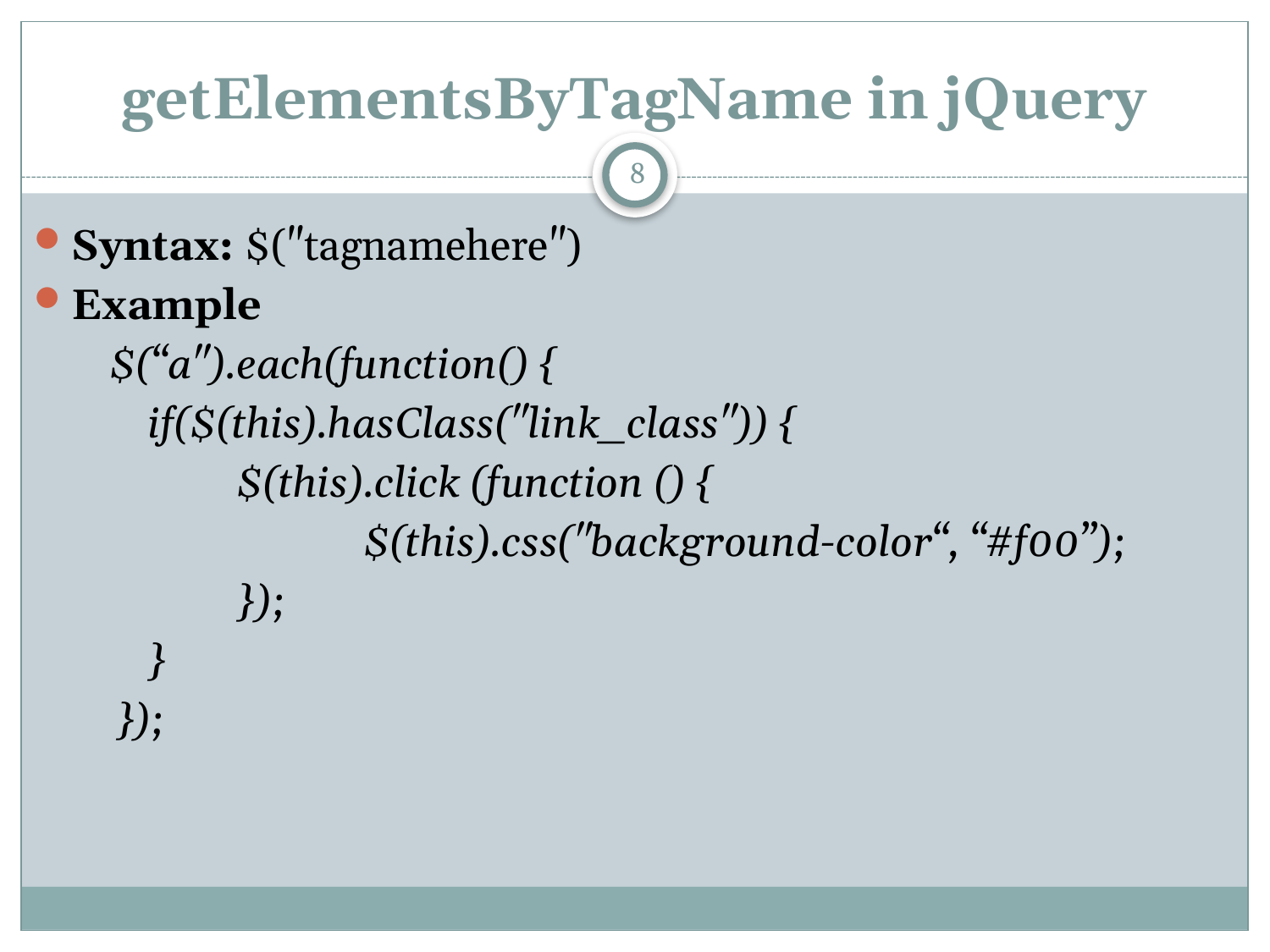

# getElementsByTagName in jQuery
8
Syntax: $("tagnamehere")
Example
	$(“a").each(function() {
	if($(this).hasClass("link_class")) {
		$(this).click (function () {
			$(this).css("background-color“, “#f00”);
		});
	}
});